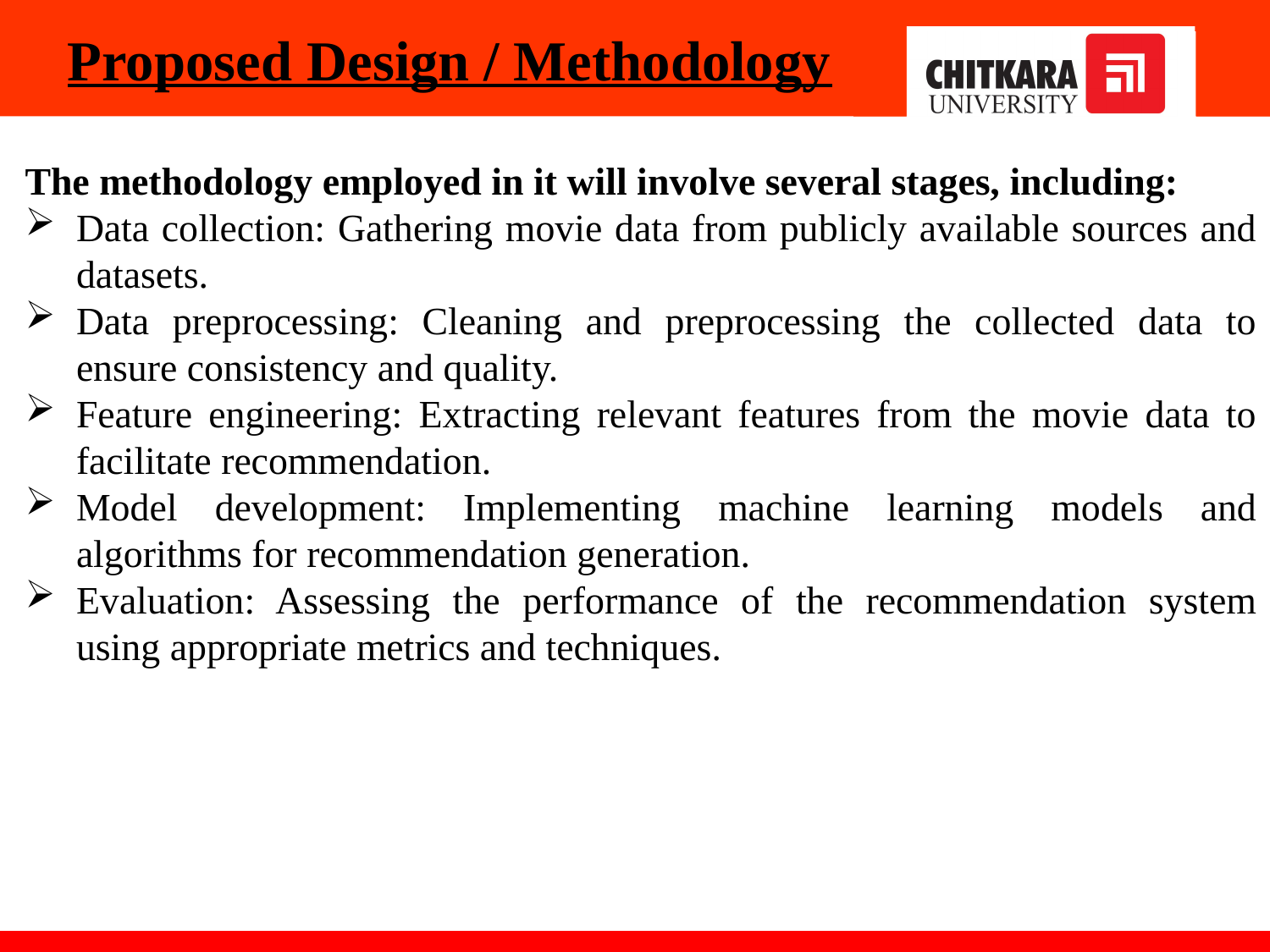

# Proposed Design / Methodology

The methodology employed in it will involve several stages, including:
Data collection: Gathering movie data from publicly available sources and datasets.
Data preprocessing: Cleaning and preprocessing the collected data to ensure consistency and quality.
Feature engineering: Extracting relevant features from the movie data to facilitate recommendation.
Model development: Implementing machine learning models and algorithms for recommendation generation.
Evaluation: Assessing the performance of the recommendation system using appropriate metrics and techniques.